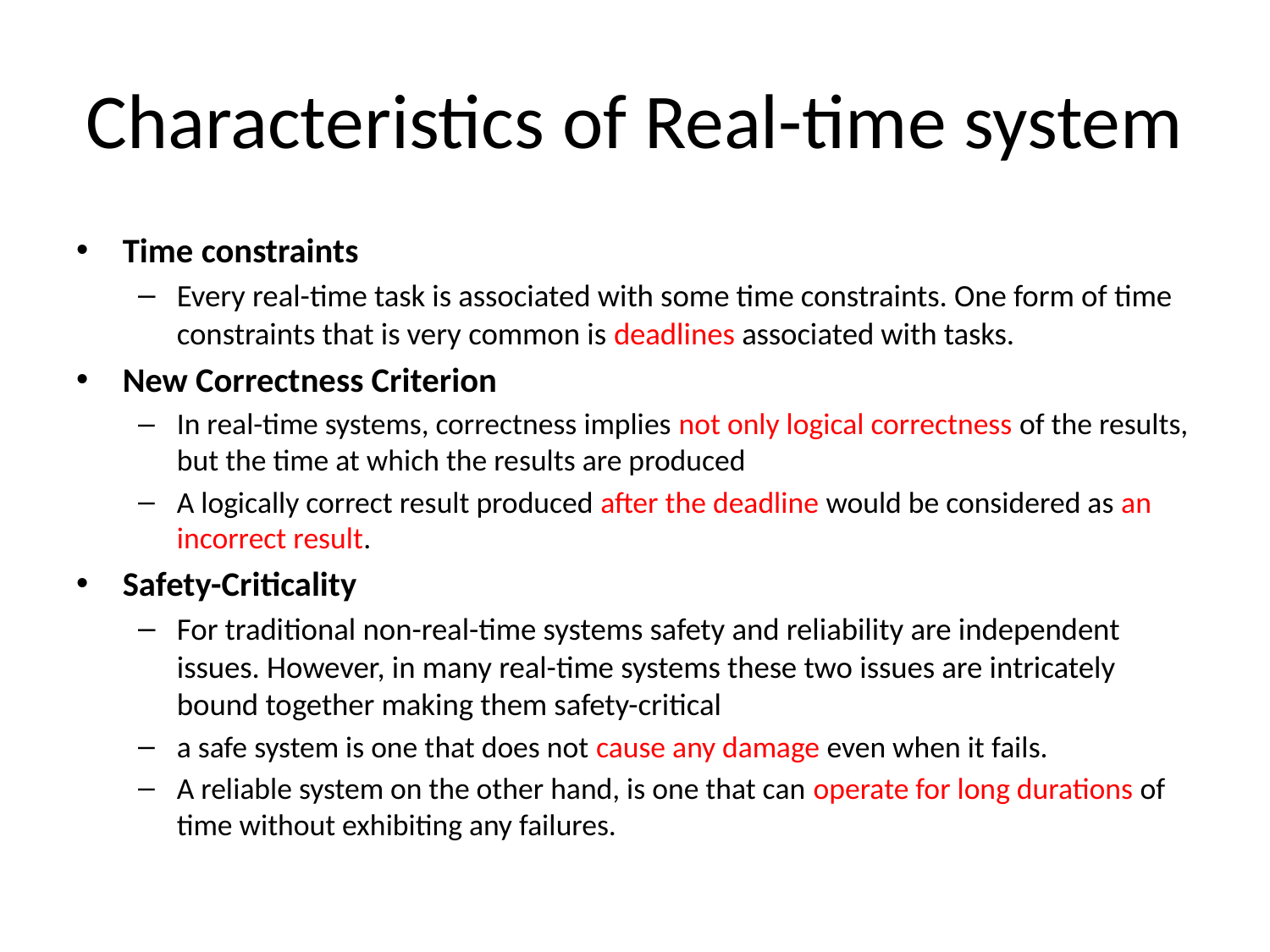

# Characteristics of Real-time system
Time constraints
Every real-time task is associated with some time constraints. One form of time constraints that is very common is deadlines associated with tasks.
New Correctness Criterion
In real-time systems, correctness implies not only logical correctness of the results, but the time at which the results are produced
A logically correct result produced after the deadline would be considered as an incorrect result.
Safety-Criticality
For traditional non-real-time systems safety and reliability are independent issues. However, in many real-time systems these two issues are intricately bound together making them safety-critical
a safe system is one that does not cause any damage even when it fails.
A reliable system on the other hand, is one that can operate for long durations of time without exhibiting any failures.